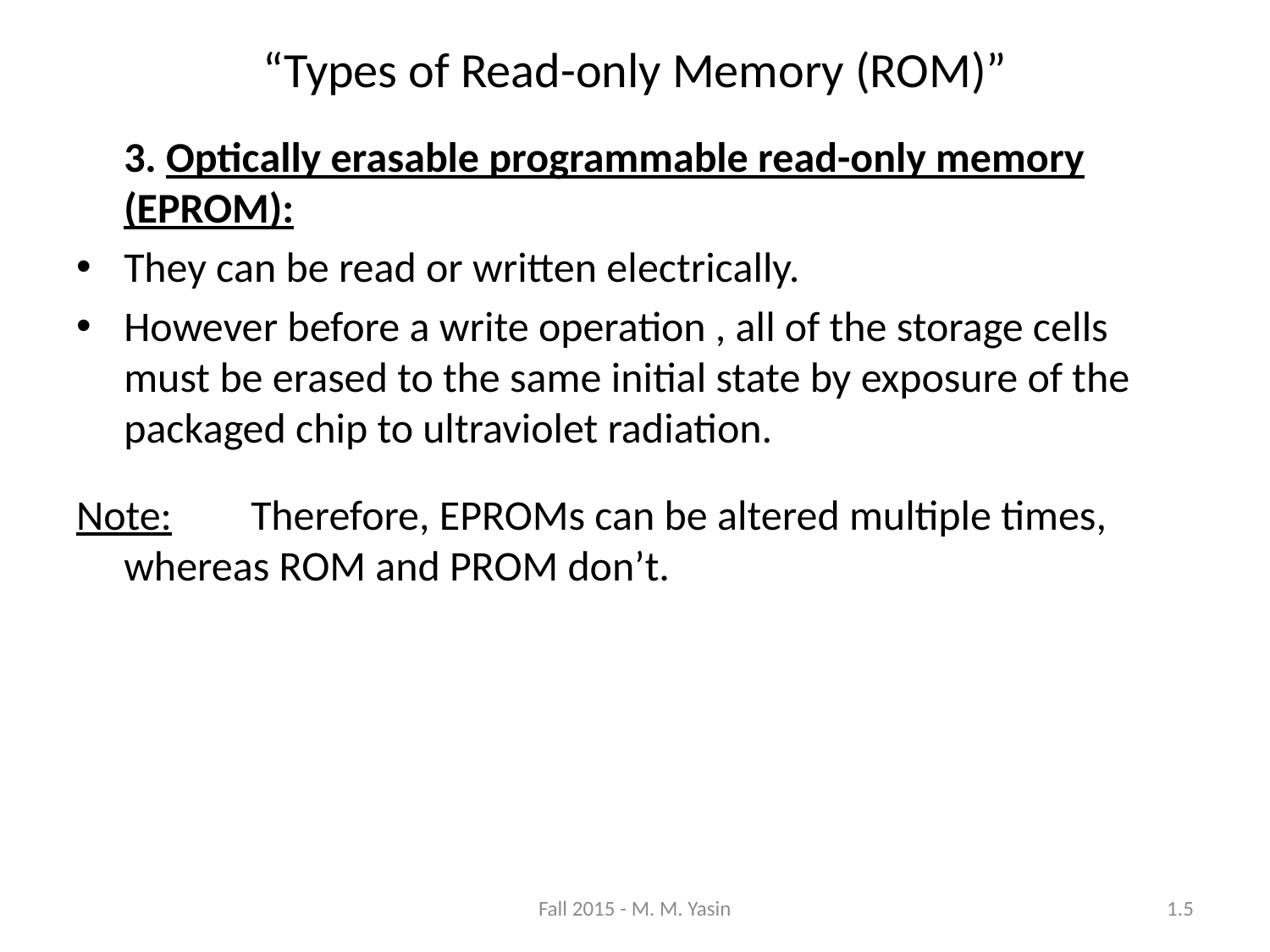

“Types of Read-only Memory (ROM)”

	3. Optically erasable programmable read-only memory (EPROM):
They can be read or written electrically.
However before a write operation , all of the storage cells must be erased to the same initial state by exposure of the packaged chip to ultraviolet radiation.

Note:	Therefore, EPROMs can be altered multiple times, 	whereas ROM and PROM don’t.
Fall 2015 - M. M. Yasin
1.5